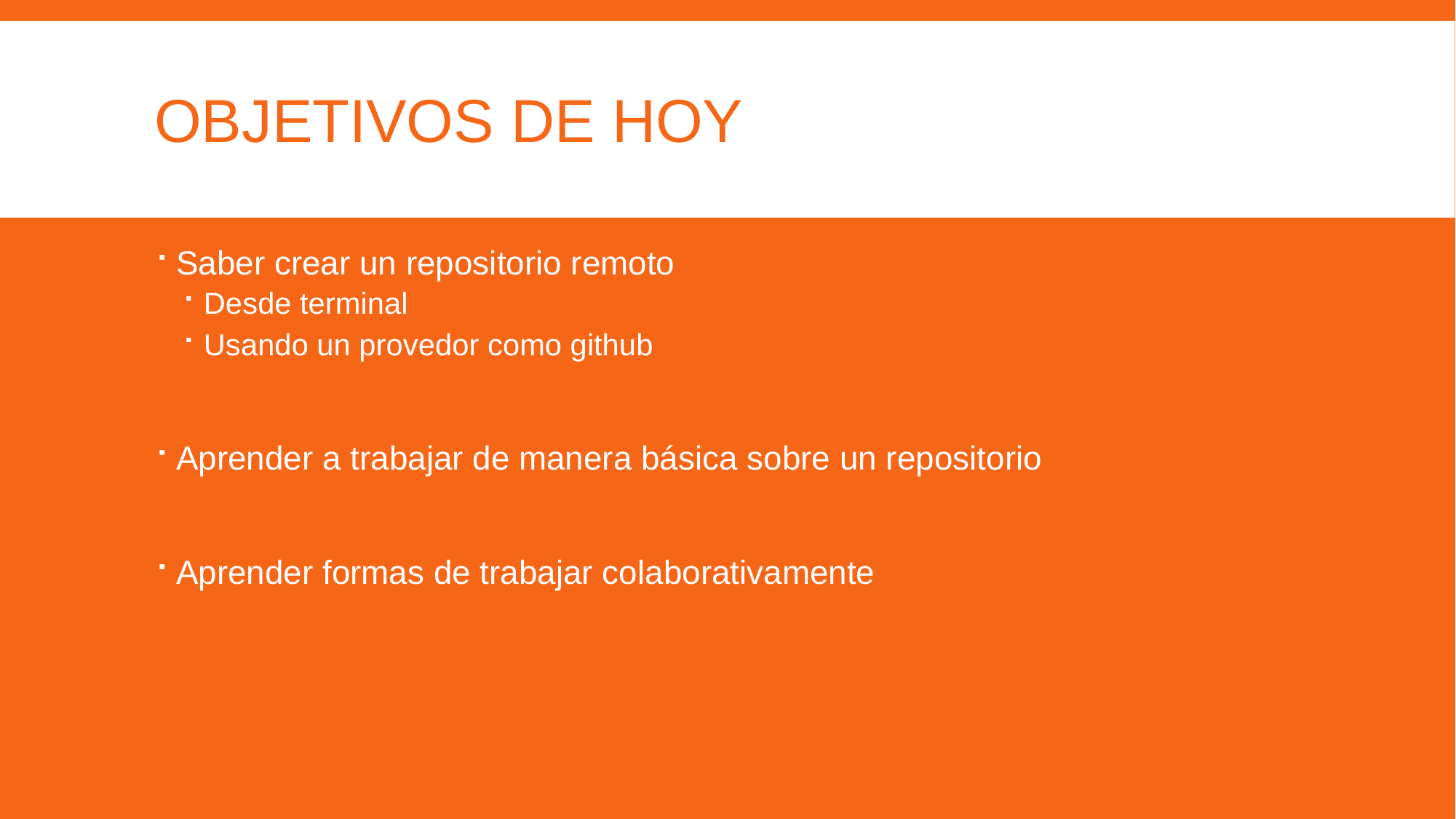

# Objetivos de hoy
Saber crear un repositorio remoto
Desde terminal
Usando un provedor como github

Aprender a trabajar de manera básica sobre un repositorio

Aprender formas de trabajar colaborativamente